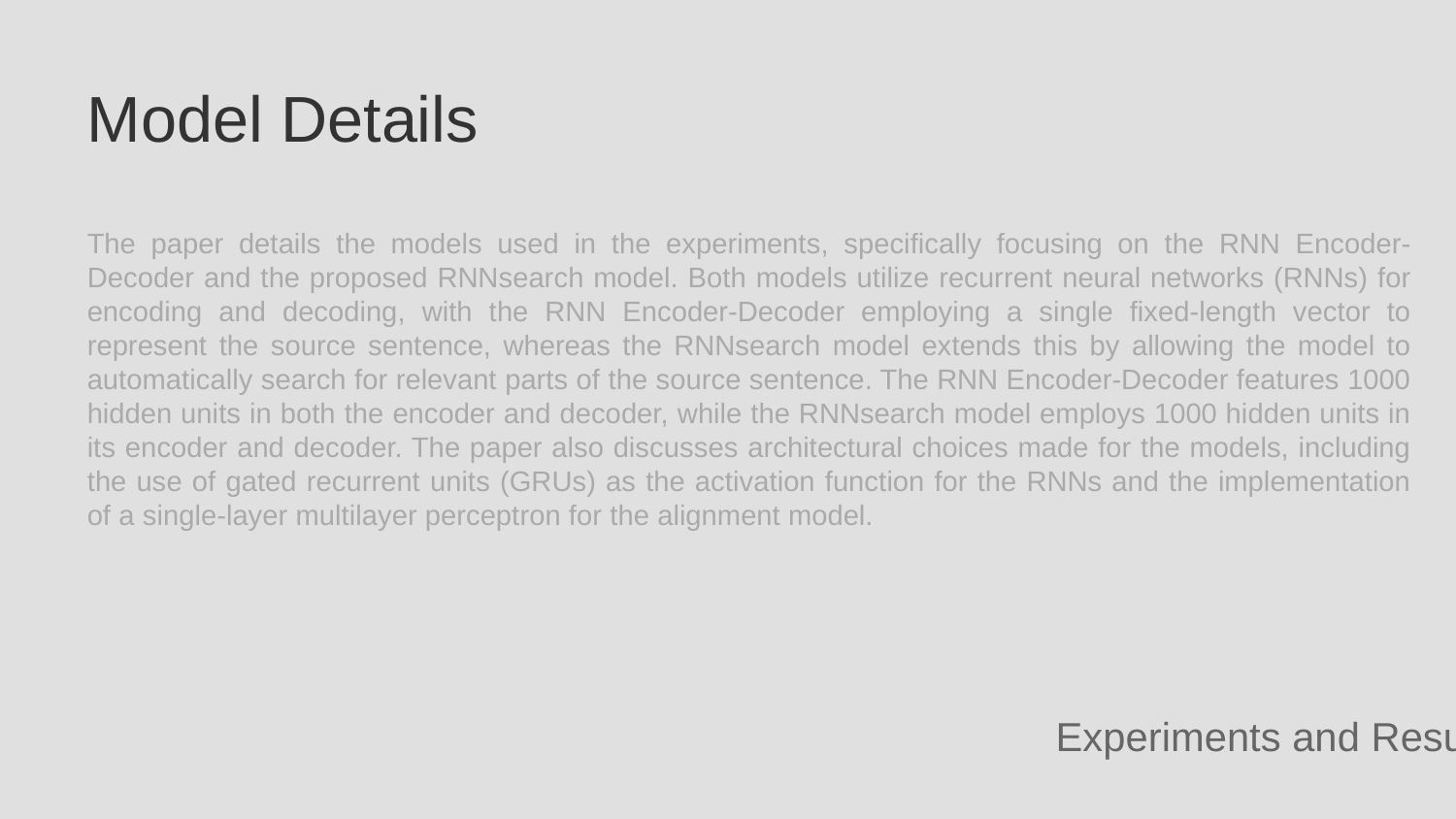

Model Details
The paper details the models used in the experiments, specifically focusing on the RNN Encoder-Decoder and the proposed RNNsearch model. Both models utilize recurrent neural networks (RNNs) for encoding and decoding, with the RNN Encoder-Decoder employing a single fixed-length vector to represent the source sentence, whereas the RNNsearch model extends this by allowing the model to automatically search for relevant parts of the source sentence. The RNN Encoder-Decoder features 1000 hidden units in both the encoder and decoder, while the RNNsearch model employs 1000 hidden units in its encoder and decoder. The paper also discusses architectural choices made for the models, including the use of gated recurrent units (GRUs) as the activation function for the RNNs and the implementation of a single-layer multilayer perceptron for the alignment model.
Experiments and Results